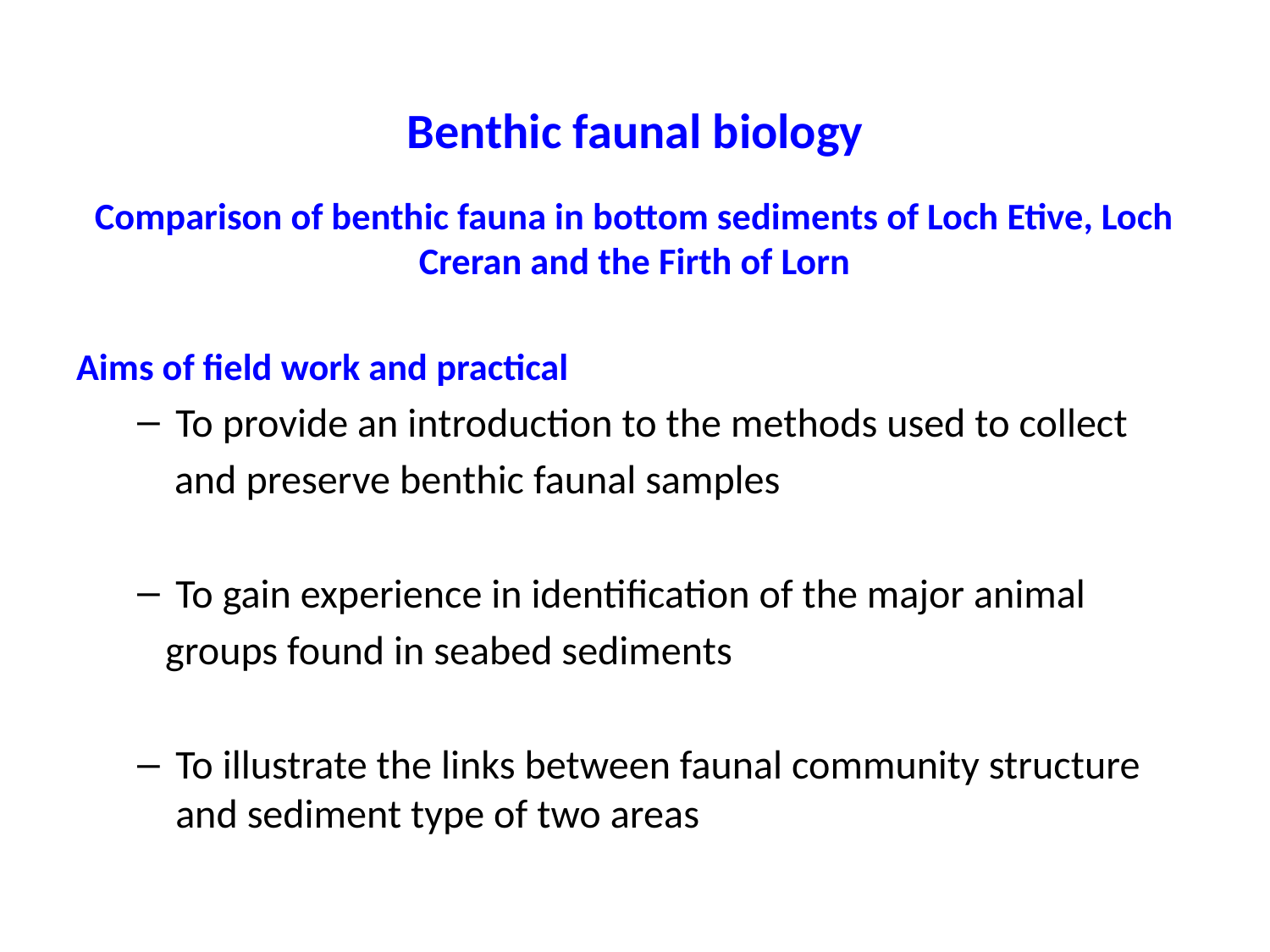

# Benthic faunal biology
Comparison of benthic fauna in bottom sediments of Loch Etive, Loch Creran and the Firth of Lorn

Aims of field work and practical
To provide an introduction to the methods used to collect
    and preserve benthic faunal samples

To gain experience in identification of the major animal
   groups found in seabed sediments

To illustrate the links between faunal community structure and sediment type of two areas